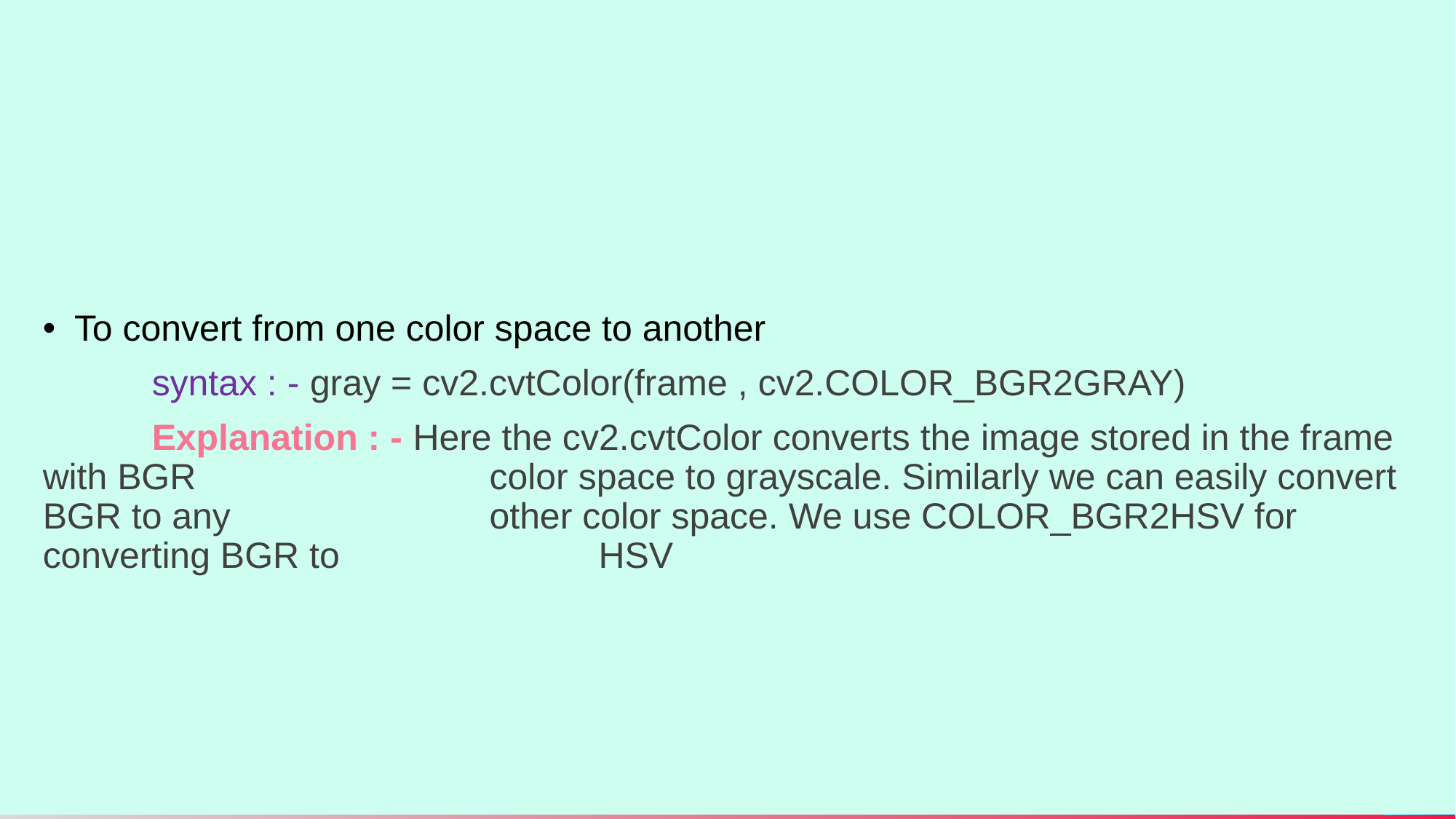

To convert from one color space to another
	syntax : - gray = cv2.cvtColor(frame , cv2.COLOR_BGR2GRAY)
	Explanation : - Here the cv2.cvtColor converts the image stored in the frame with BGR 			 color space to grayscale. Similarly we can easily convert BGR to any 			 other color space. We use COLOR_BGR2HSV for converting BGR to 			 HSV
16